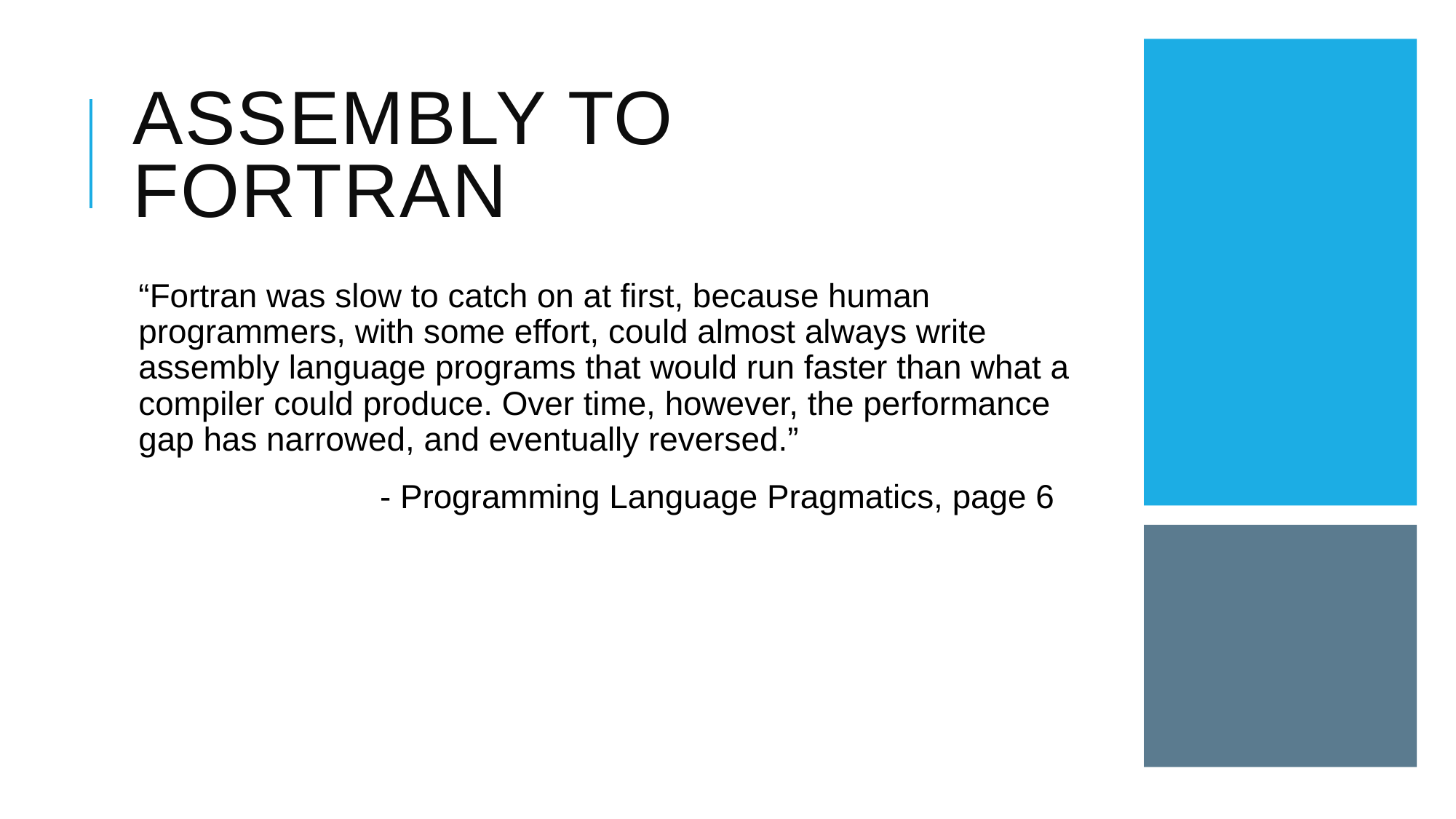

# Assembly to Fortran
“Fortran was slow to catch on at first, because human programmers, with some effort, could almost always write assembly language programs that would run faster than what a compiler could produce. Over time, however, the performance gap has narrowed, and eventually reversed.”
                          - Programming Language Pragmatics, page 6